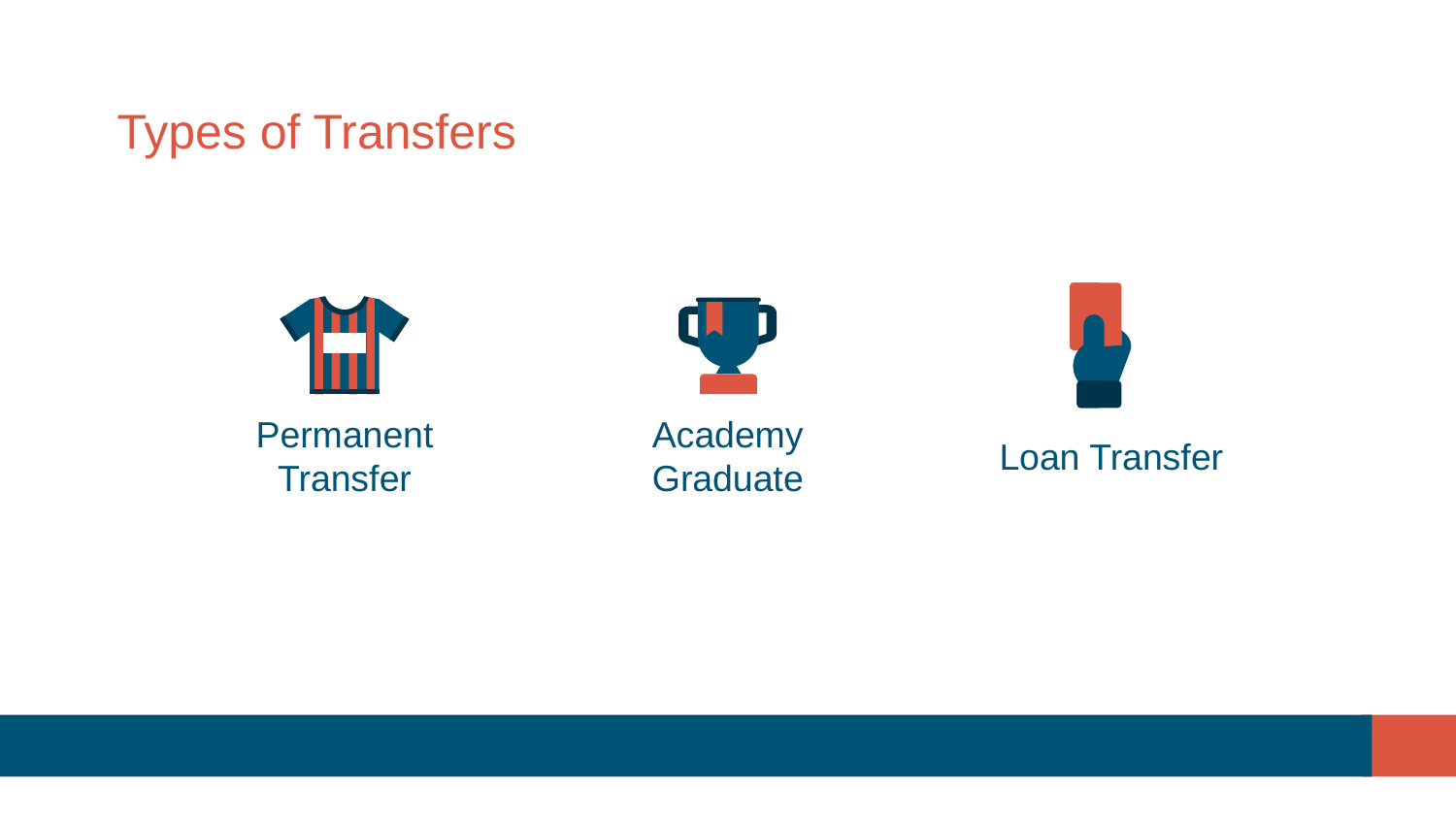

# Types of Transfers

Permanent Transfer
Academy Graduate
Loan Transfer